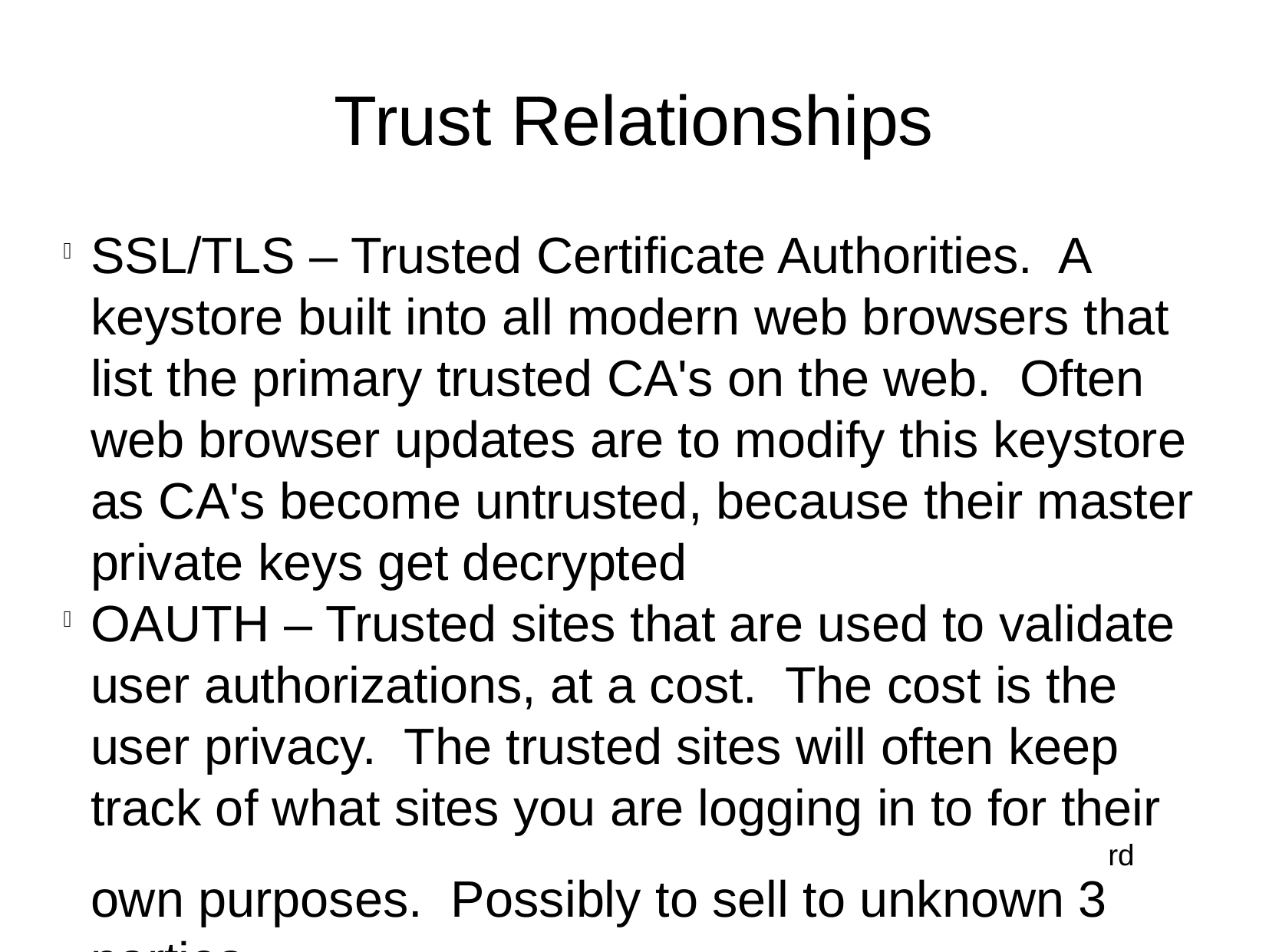

Trust Relationships
SSL/TLS – Trusted Certificate Authorities.  A keystore built into all modern web browsers that list the primary trusted CA's on the web.  Often web browser updates are to modify this keystore as CA's become untrusted, because their master private keys get decrypted
OAUTH – Trusted sites that are used to validate user authorizations, at a cost.  The cost is the user privacy.  The trusted sites will often keep track of what sites you are logging in to for their own purposes.  Possibly to sell to unknown 3rd parties.